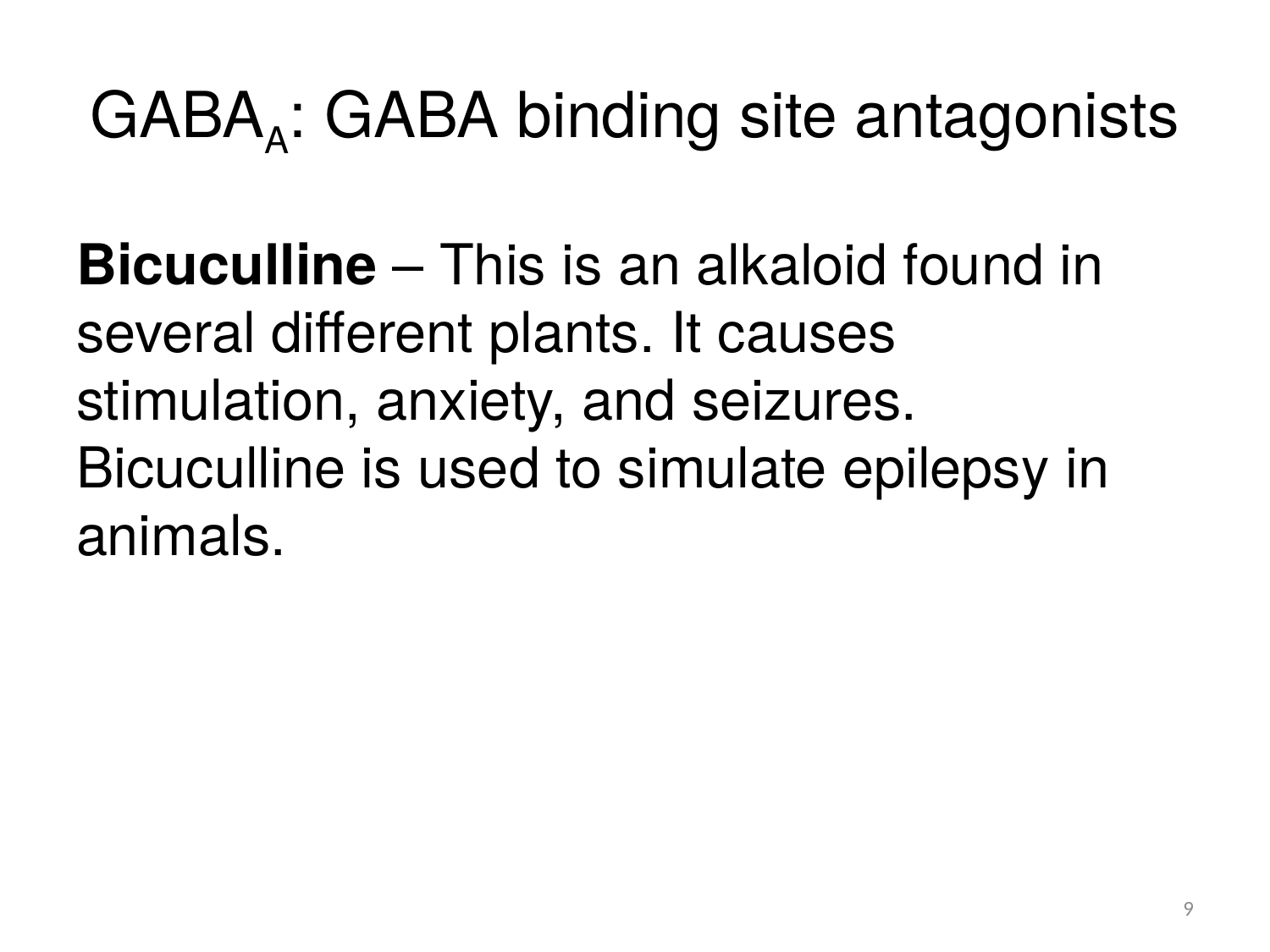

# GABAA: GABA binding site antagonists
Bicuculline – This is an alkaloid found in several different plants. It causes stimulation, anxiety, and seizures. Bicuculline is used to simulate epilepsy in animals.
9